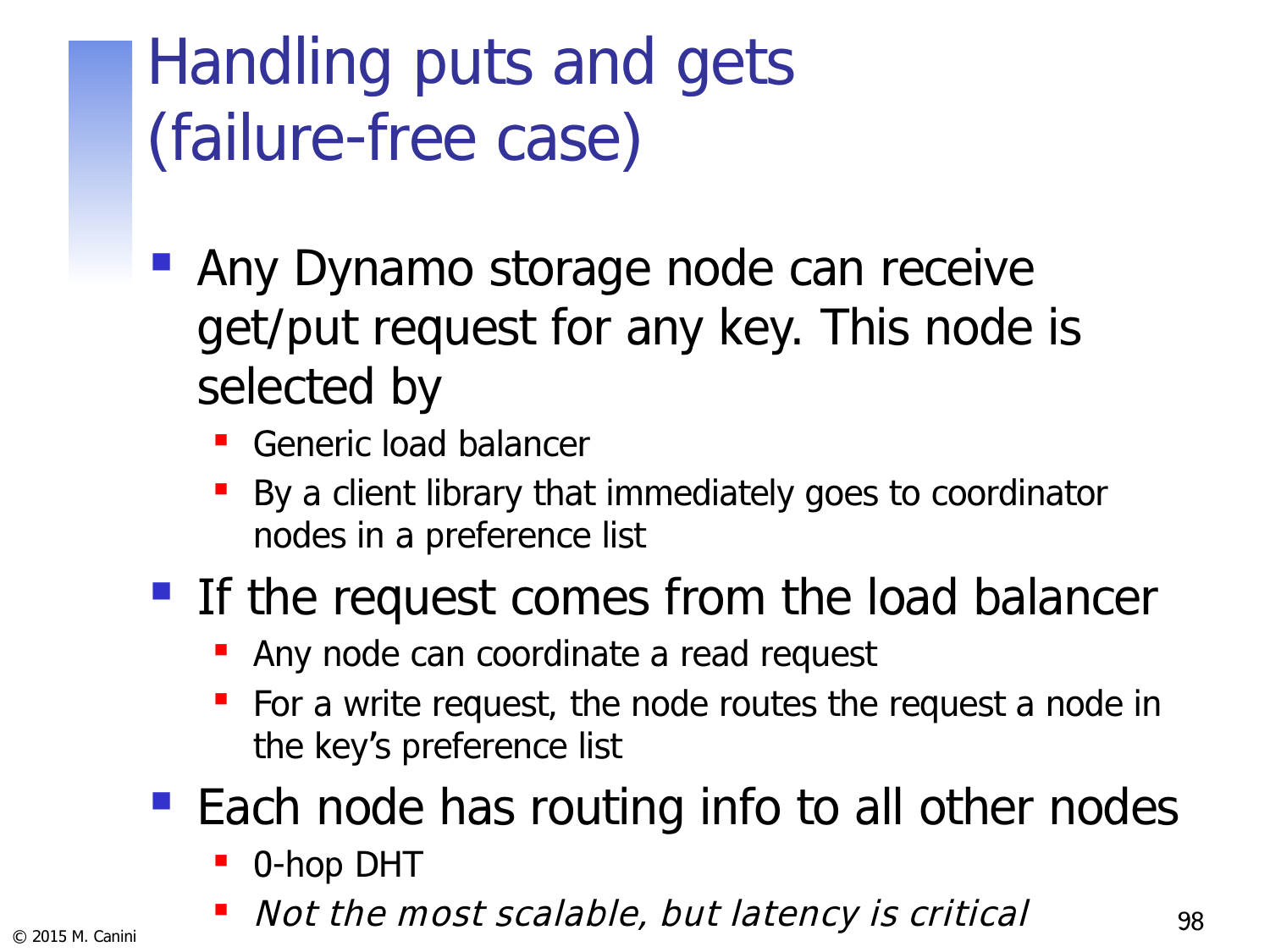

# Handling puts and gets (failure-free case)
Any Dynamo storage node can receive get/put request for any key. This node is selected by
Generic load balancer
By a client library that immediately goes to coordinator nodes in a preference list
If the request comes from the load balancer
Any node can coordinate a read request
For a write request, the node routes the request a node in the key’s preference list
Each node has routing info to all other nodes
0-hop DHT
Not the most scalable, but latency is critical

98